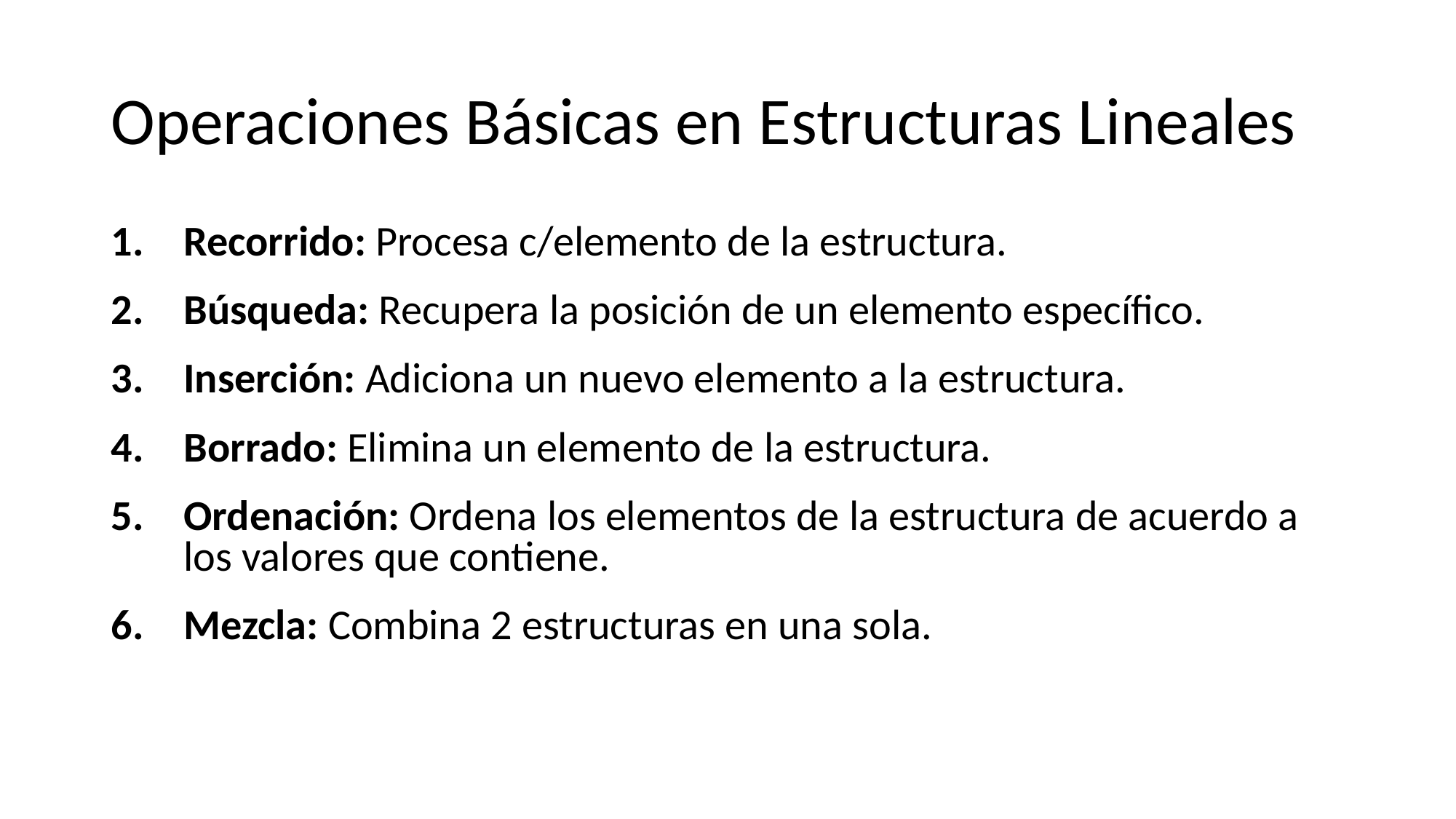

# Operaciones Básicas en Estructuras Lineales
Recorrido: Procesa c/elemento de la estructura.
Búsqueda: Recupera la posición de un elemento específico.
Inserción: Adiciona un nuevo elemento a la estructura.
Borrado: Elimina un elemento de la estructura.
Ordenación: Ordena los elementos de la estructura de acuerdo a los valores que contiene.
Mezcla: Combina 2 estructuras en una sola.